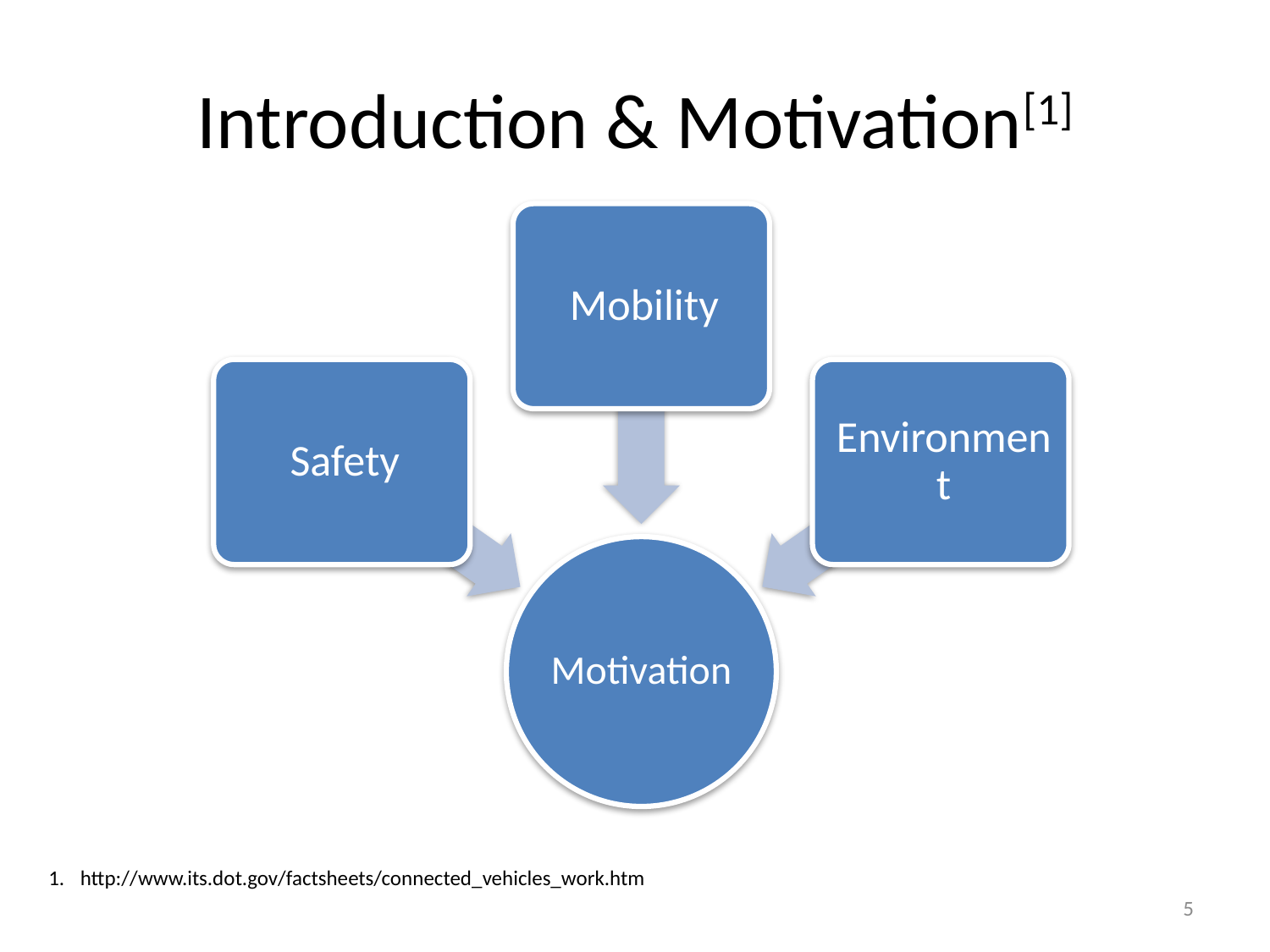

# Introduction & Motivation[1]
Motivation
Safety
Mobility
Environment
http://www.its.dot.gov/factsheets/connected_vehicles_work.htm
5